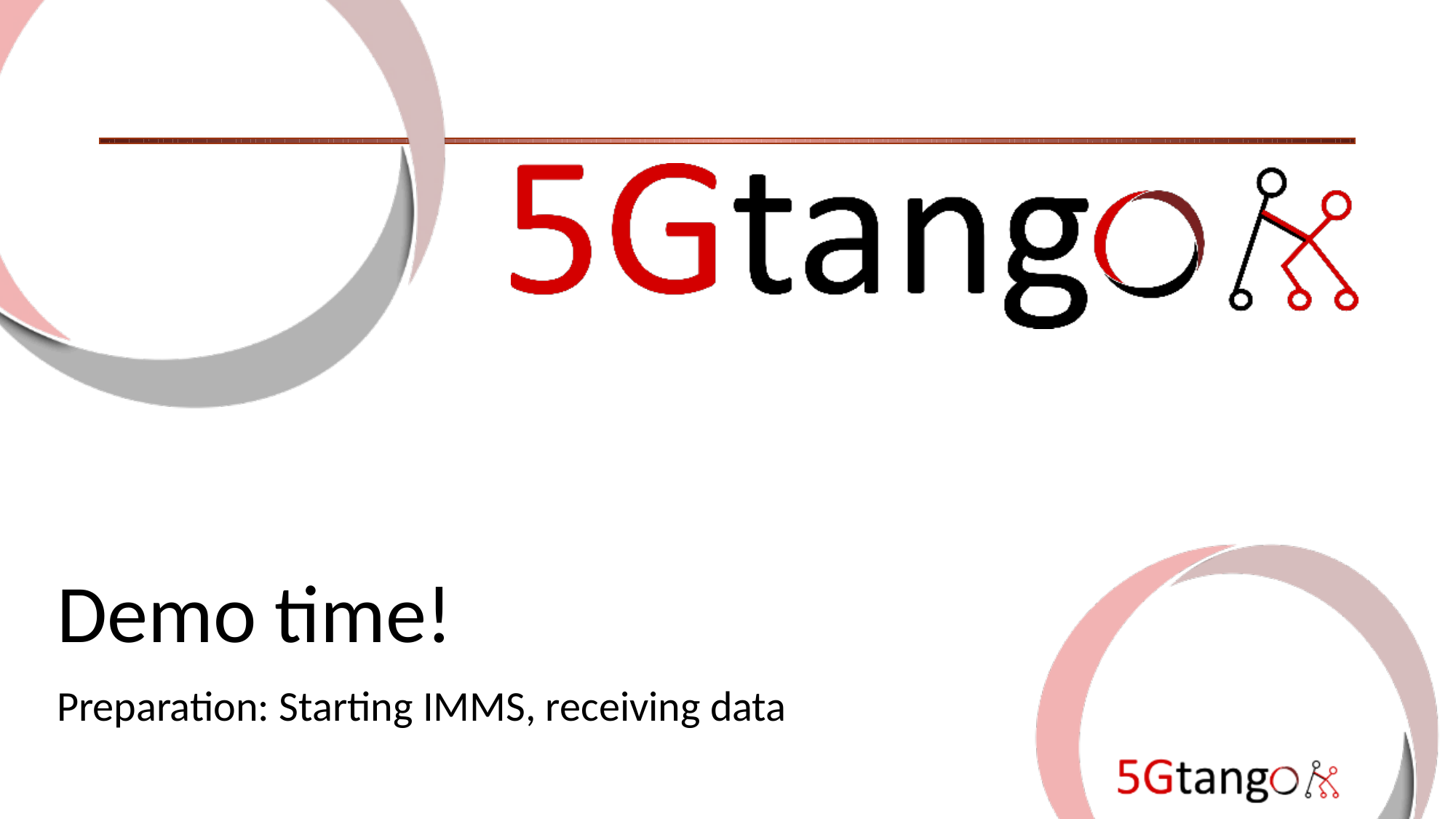

# Demo time!
Preparation: Starting IMMS, receiving data